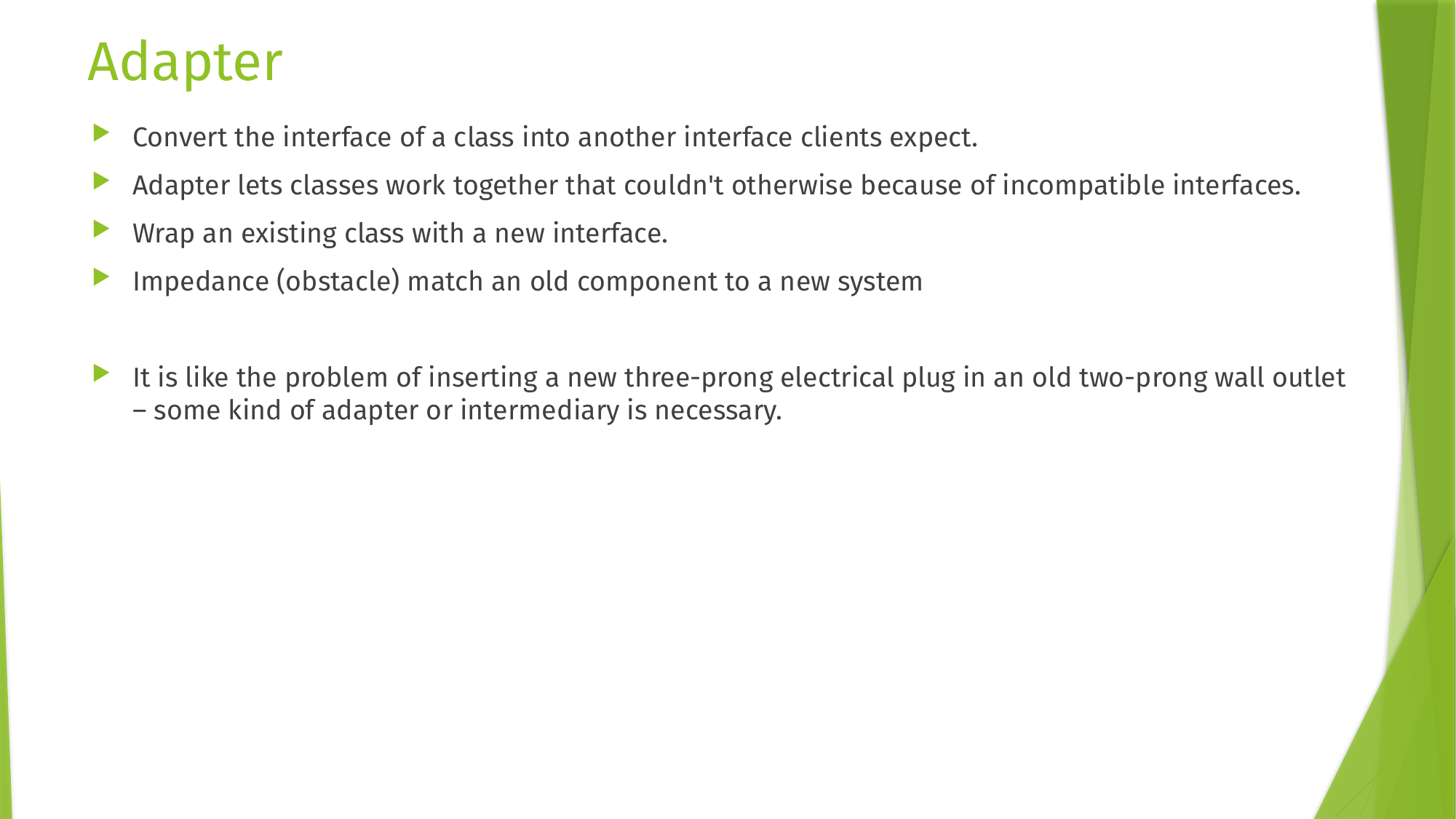

# Adapter
Convert the interface of a class into another interface clients expect.
Adapter lets classes work together that couldn't otherwise because of incompatible interfaces.
Wrap an existing class with a new interface.
Impedance (obstacle) match an old component to a new system

It is like the problem of inserting a new three-prong electrical plug in an old two-prong wall outlet – some kind of adapter or intermediary is necessary.